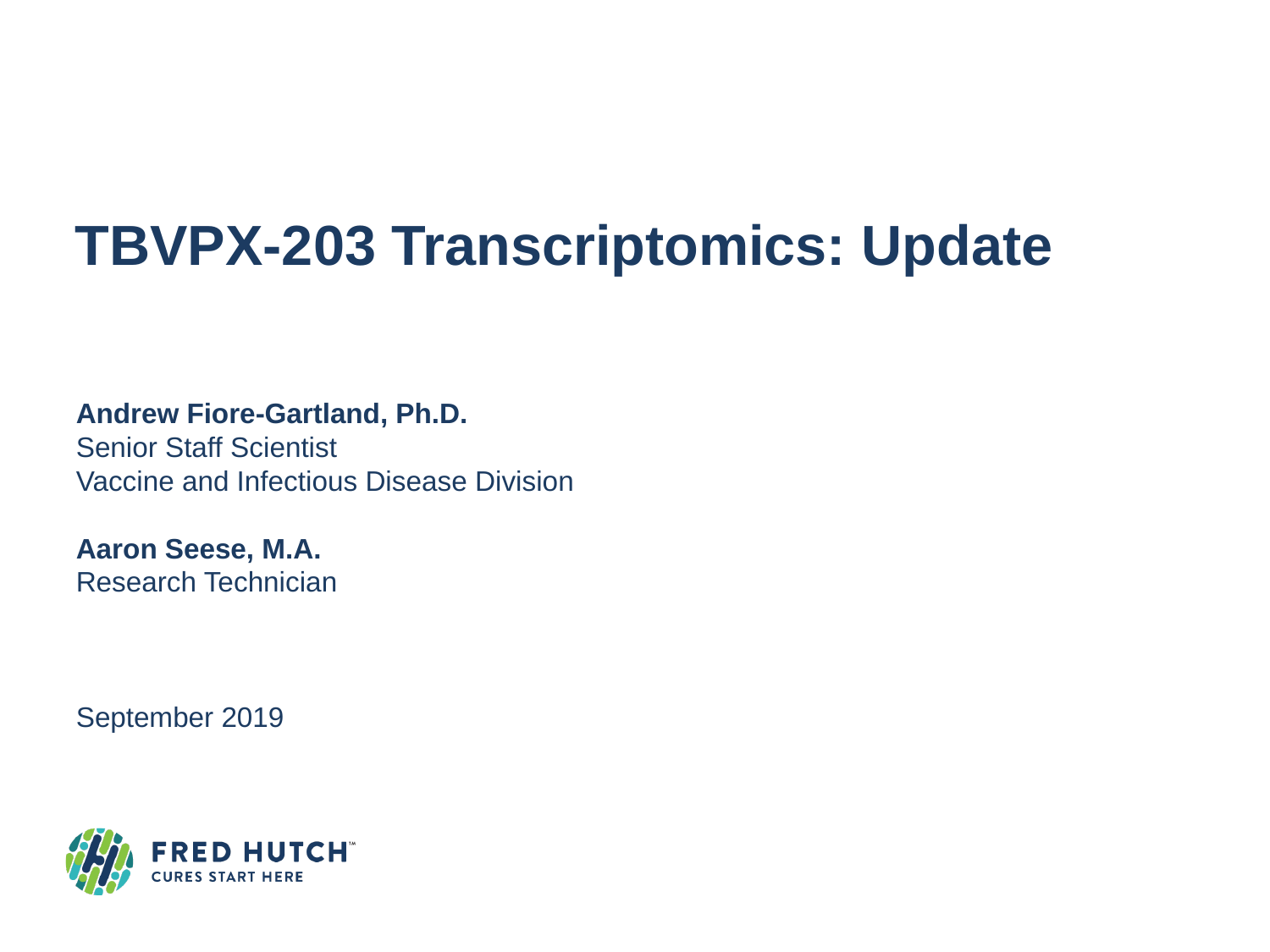

TBVPX-203 Transcriptomics: Update
Andrew Fiore-Gartland, Ph.D.
Senior Staff Scientist
Vaccine and Infectious Disease Division

Aaron Seese, M.A.
Research Technician

September 2019